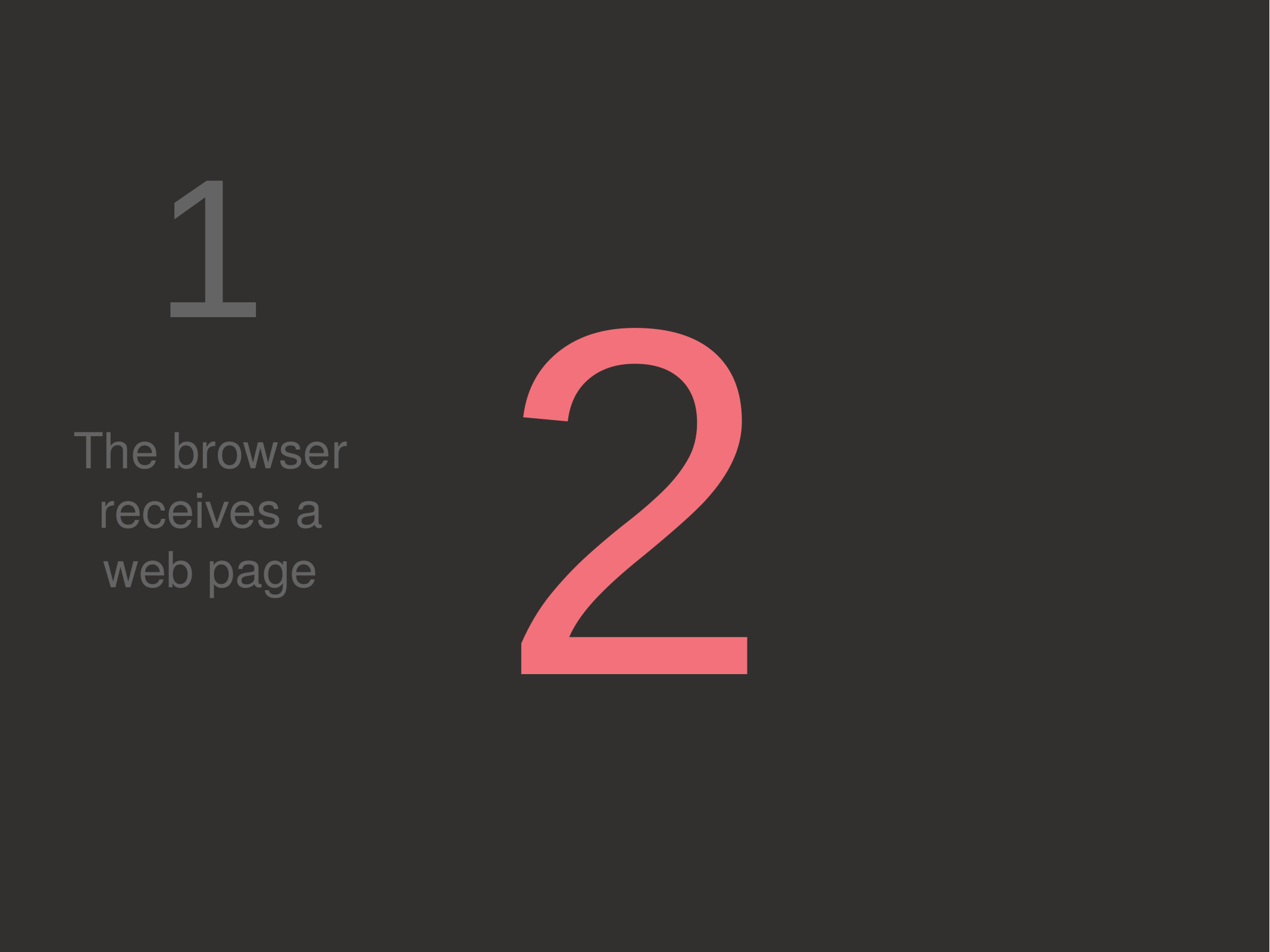

# 2
1
The browser receives a web page